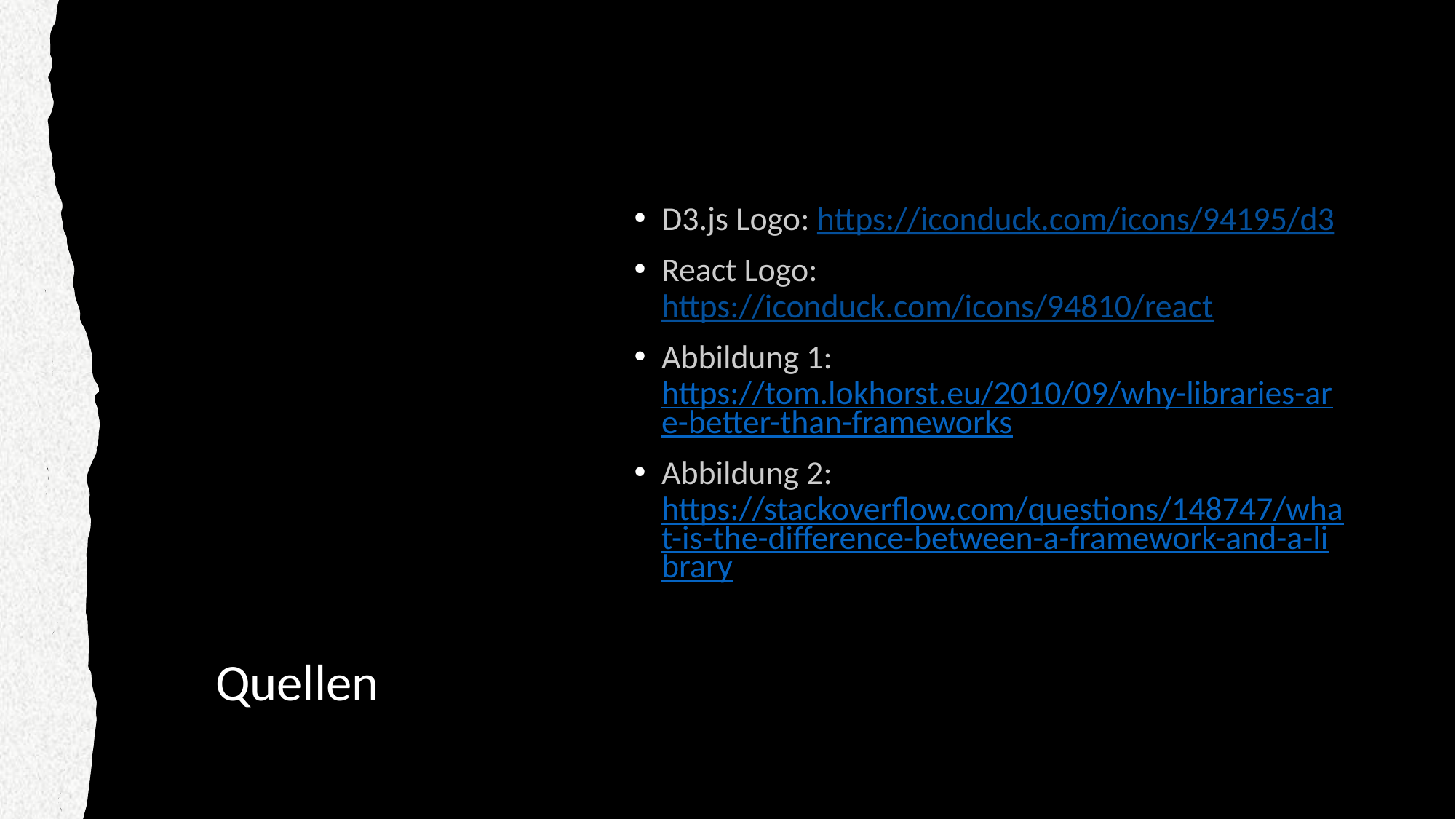

# Quellen
D3.js Logo: https://iconduck.com/icons/94195/d3
React Logo: https://iconduck.com/icons/94810/react
Abbildung 1: https://tom.lokhorst.eu/2010/09/why-libraries-are-better-than-frameworks
Abbildung 2: https://stackoverflow.com/questions/148747/what-is-the-difference-between-a-framework-and-a-library